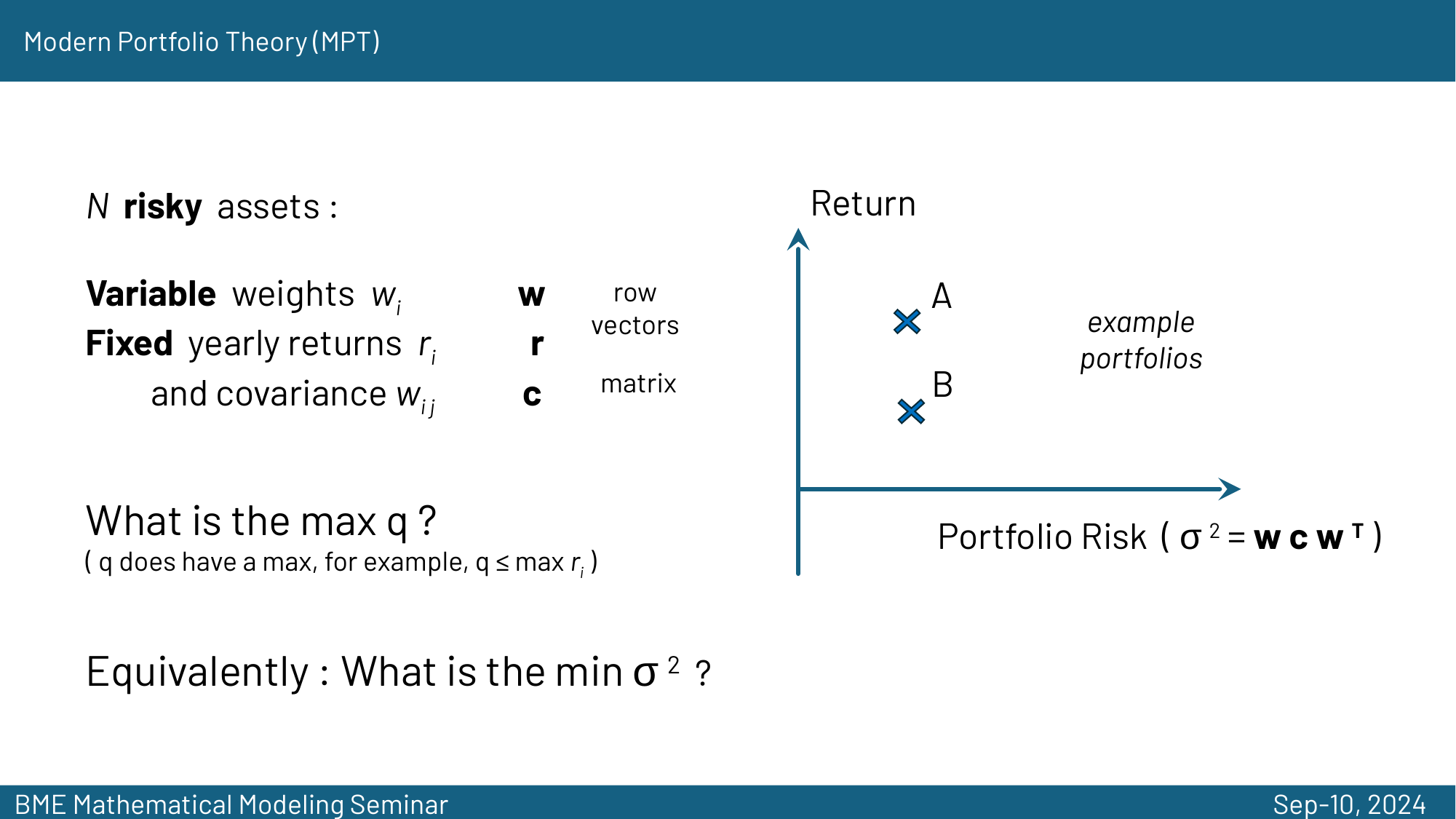

Modern Portfolio Theory (MPT)
Return
N  risky  assets :

Variable  weights  wi                w
Fixed  yearly returns  ri             r
         and covariance wi j            c
A
row
vectors
example
portfolios

B
matrix

What is the max q ?
( q does have a max, for example, q ≤ max ri )
Portfolio Risk  ( σ 2 = w c w T )
Equivalently : What is the min σ 2  ?